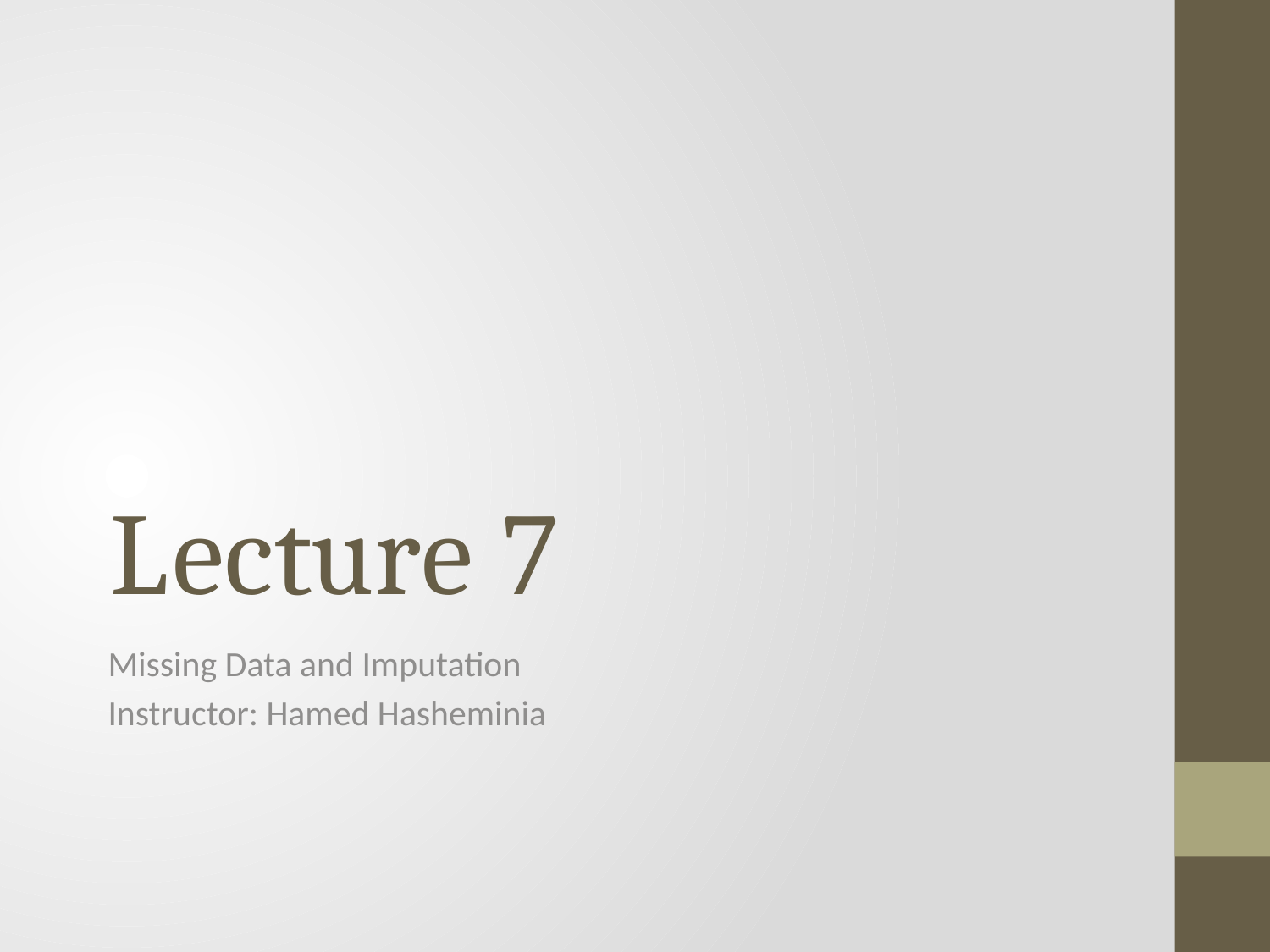

# Lecture 7
Missing Data and Imputation
Instructor: Hamed Hasheminia